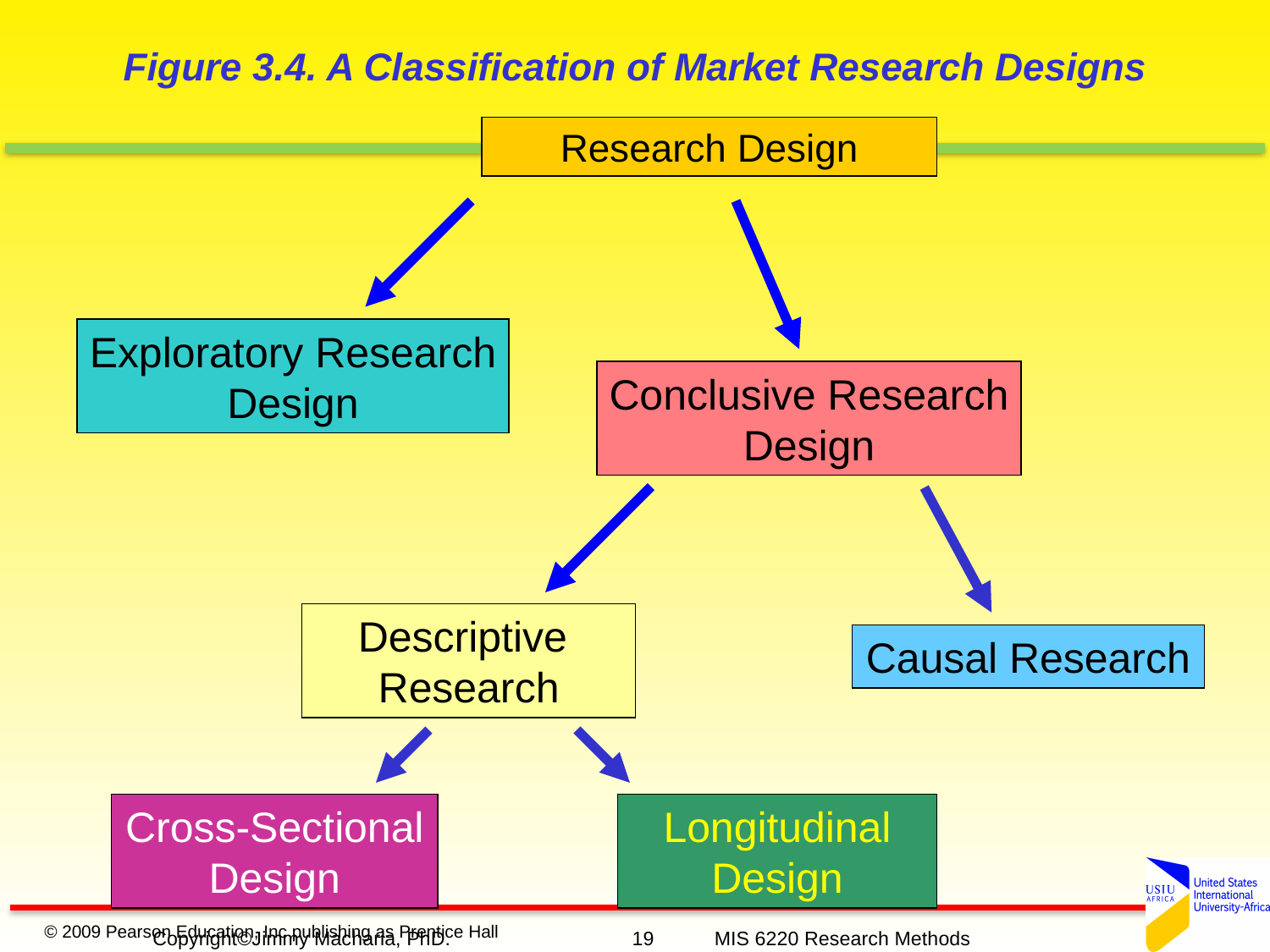

Figure 3.4. A Classification of Market Research Designs
Research Design

Exploratory Research
Design
Conclusive Research
Design

Descriptive
Research
Causal Research

Cross-Sectional
Design
Longitudinal
Design